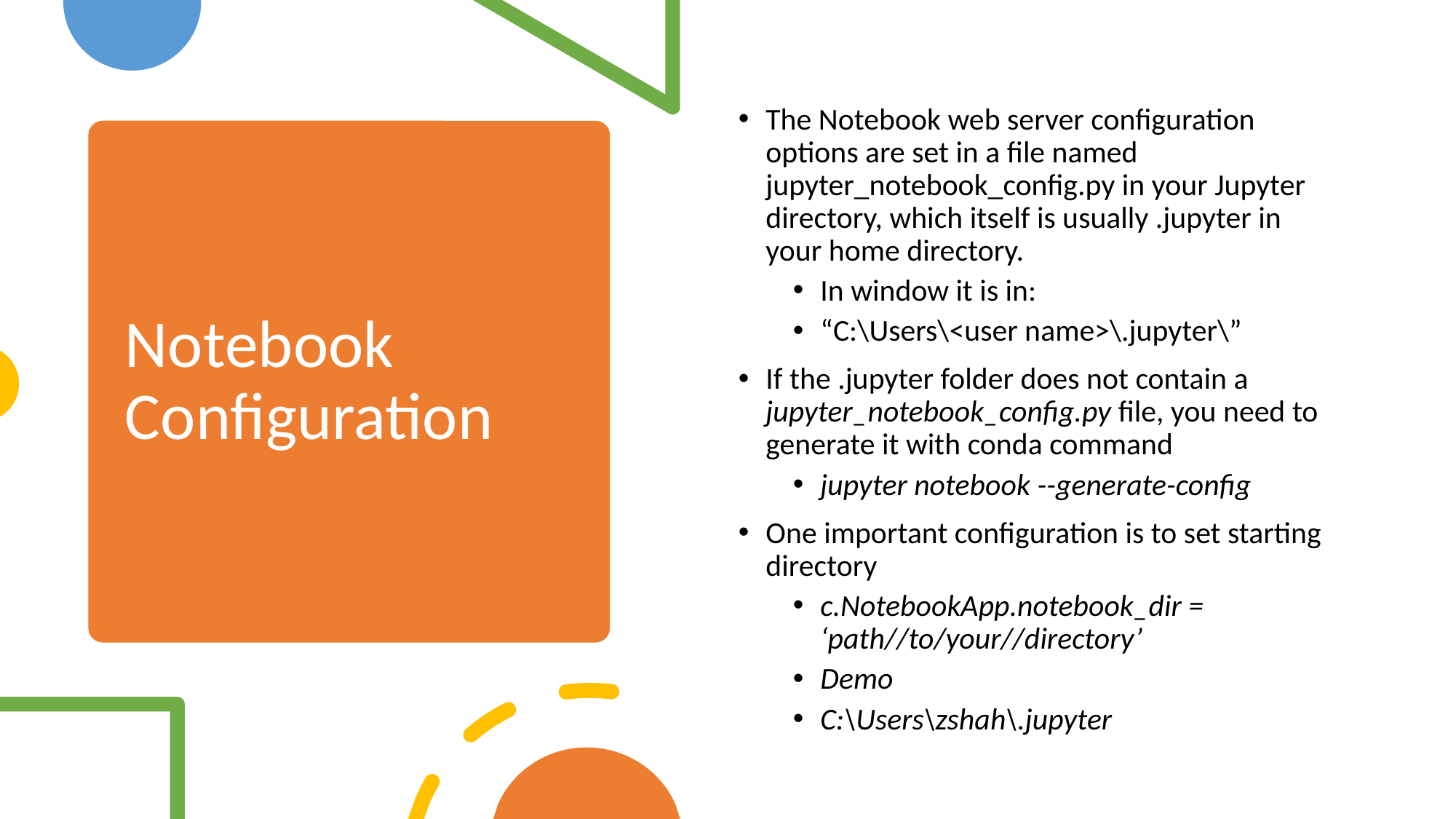

The Notebook web server configuration options are set in a file named jupyter_notebook_config.py in your Jupyter directory, which itself is usually .jupyter in your home directory.
In window it is in:
“C:\Users\<user name>\.jupyter\”
If the .jupyter folder does not contain a jupyter_notebook_config.py file, you need to generate it with conda command
jupyter notebook --generate-config
One important configuration is to set starting directory
c.NotebookApp.notebook_dir = ‘path//to/your//directory’
Demo
C:\Users\zshah\.jupyter

# Notebook Configuration